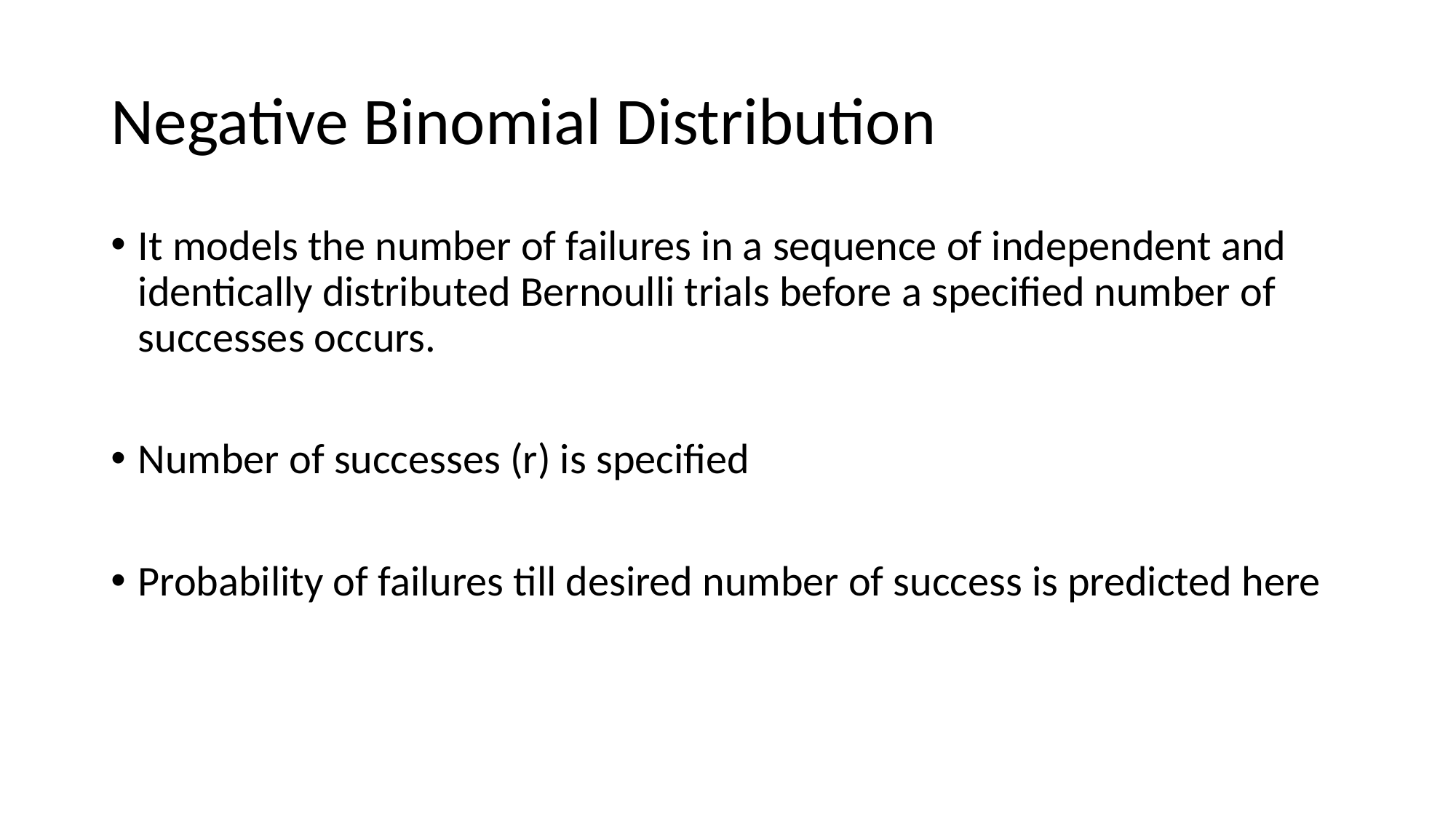

# Negative Binomial Distribution
It models the number of failures in a sequence of independent and identically distributed Bernoulli trials before a specified number of successes occurs.

Number of successes (r) is specified

Probability of failures till desired number of success is predicted here